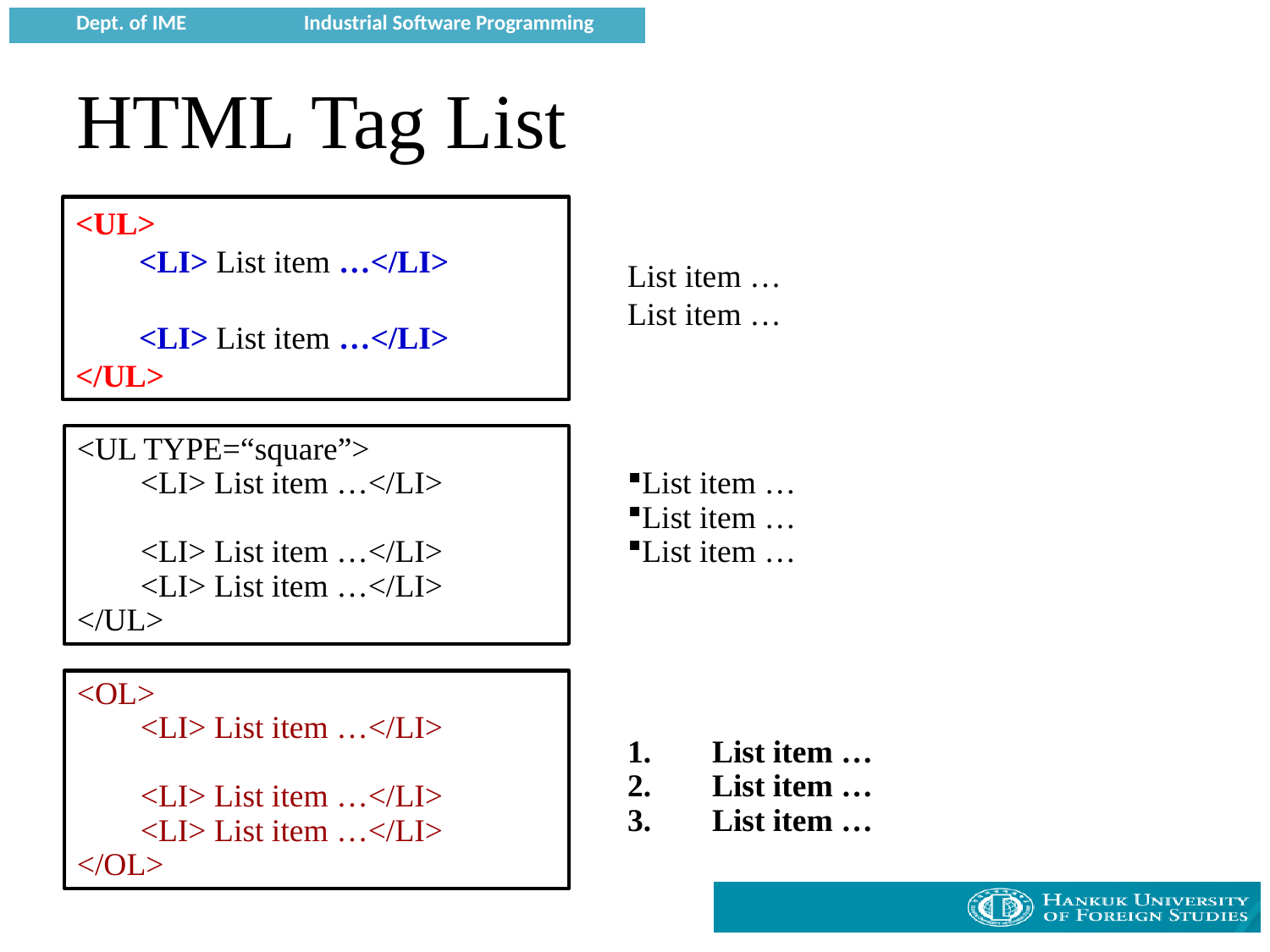

# HTML Tag List
<UL>
<LI> List item …</LI>
<LI> List item …</LI>
</UL>
List item …
List item …
<UL TYPE=“square”>
<LI> List item …</LI>
<LI> List item …</LI>
<LI> List item …</LI>
</UL>
List item …
List item …
List item …
<OL>
<LI> List item …</LI>
<LI> List item …</LI>
<LI> List item …</LI>
</OL>
List item …
List item …
List item …